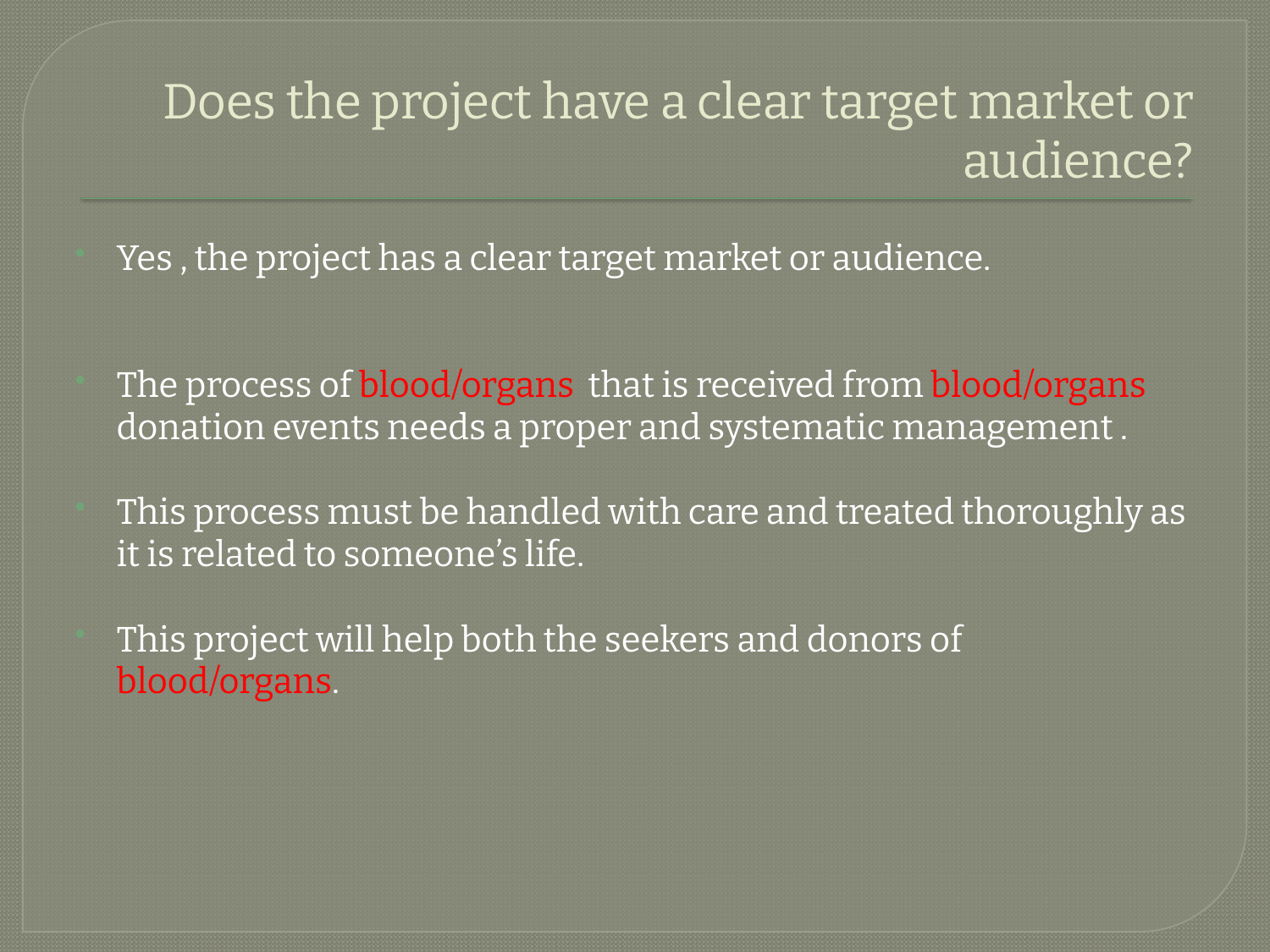

# Does the project have a clear target market or audience?
Yes , the project has a clear target market or audience.

The process of blood/organs  that is received from blood/organs donation events needs a proper and systematic management .

This process must be handled with care and treated thoroughly as it is related to someone’s life.

This project will help both the seekers and donors of  blood/organs.